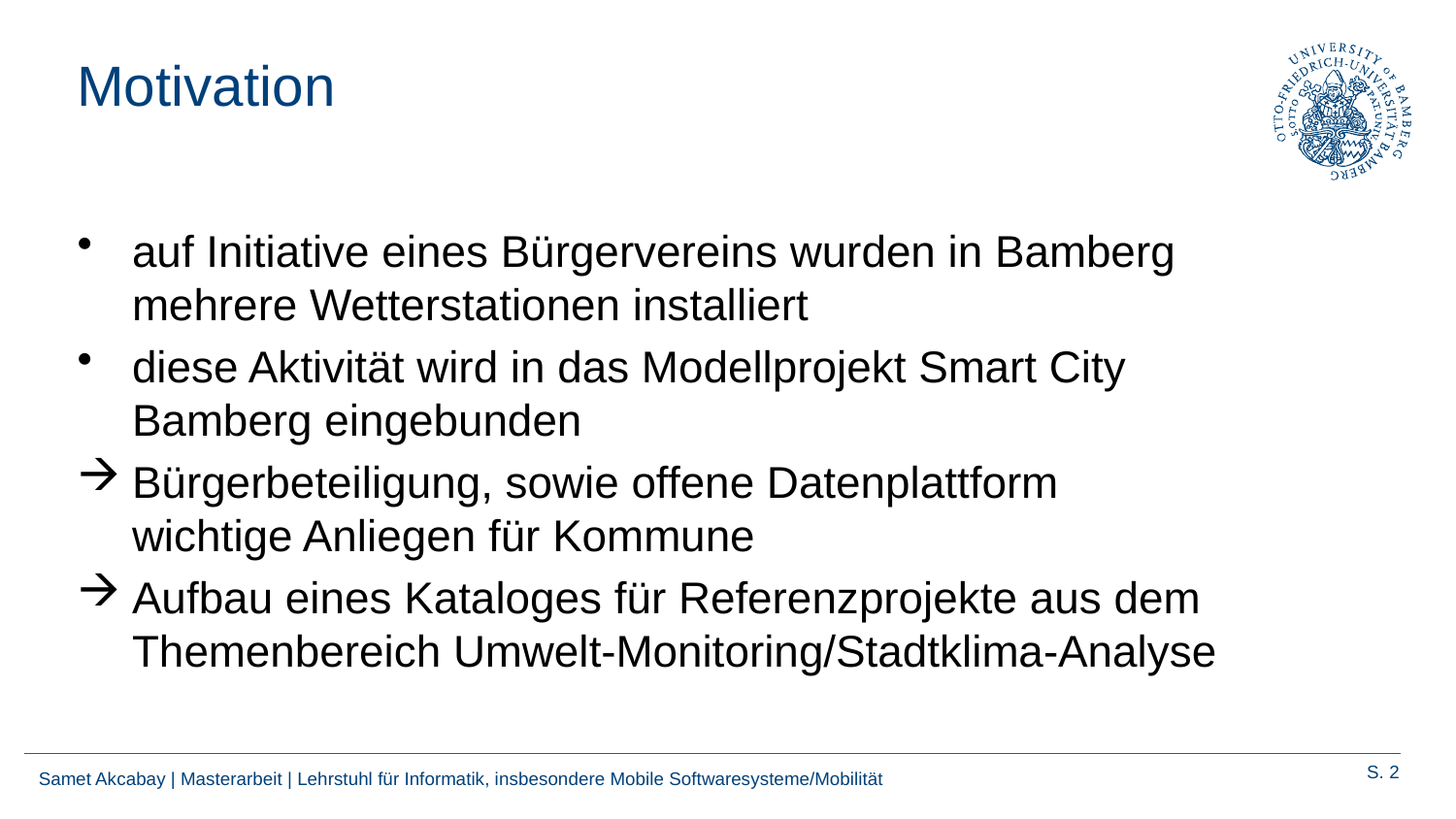

# Motivation
auf Initiative eines Bürgervereins wurden in Bamberg mehrere Wetterstationen installiert
diese Aktivität wird in das Modellprojekt Smart City Bamberg eingebunden
Bürgerbeteiligung, sowie offene Datenplattform wichtige Anliegen für Kommune
Aufbau eines Kataloges für Referenzprojekte aus dem Themenbereich Umwelt-Monitoring/Stadtklima-Analyse